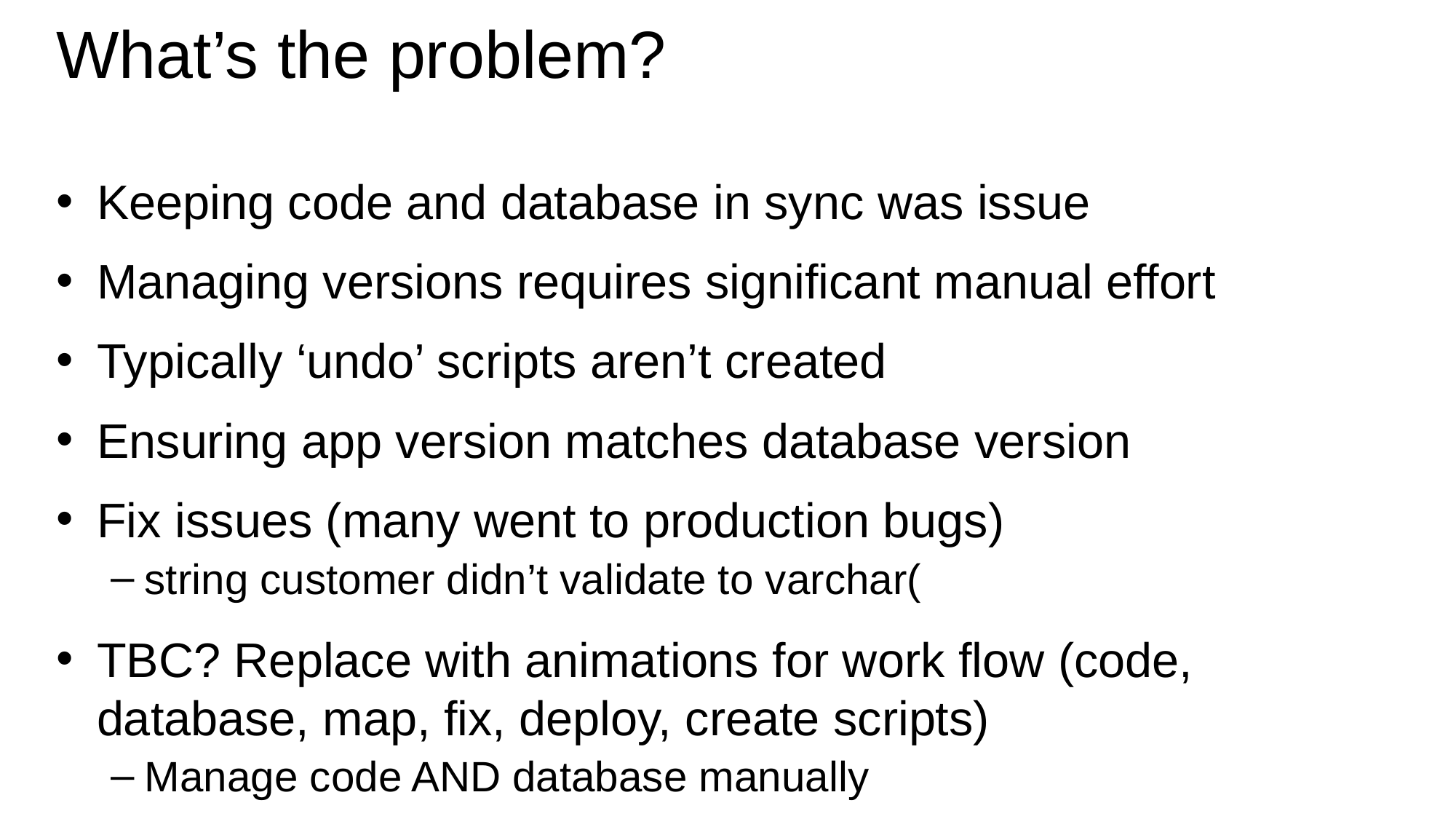

# What’s the problem?
Keeping code and database in sync was issue
Managing versions requires significant manual effort
Typically ‘undo’ scripts aren’t created
Ensuring app version matches database version
Fix issues (many went to production bugs)
string customer didn’t validate to varchar(
TBC? Replace with animations for work flow (code, database, map, fix, deploy, create scripts)
Manage code AND database manually